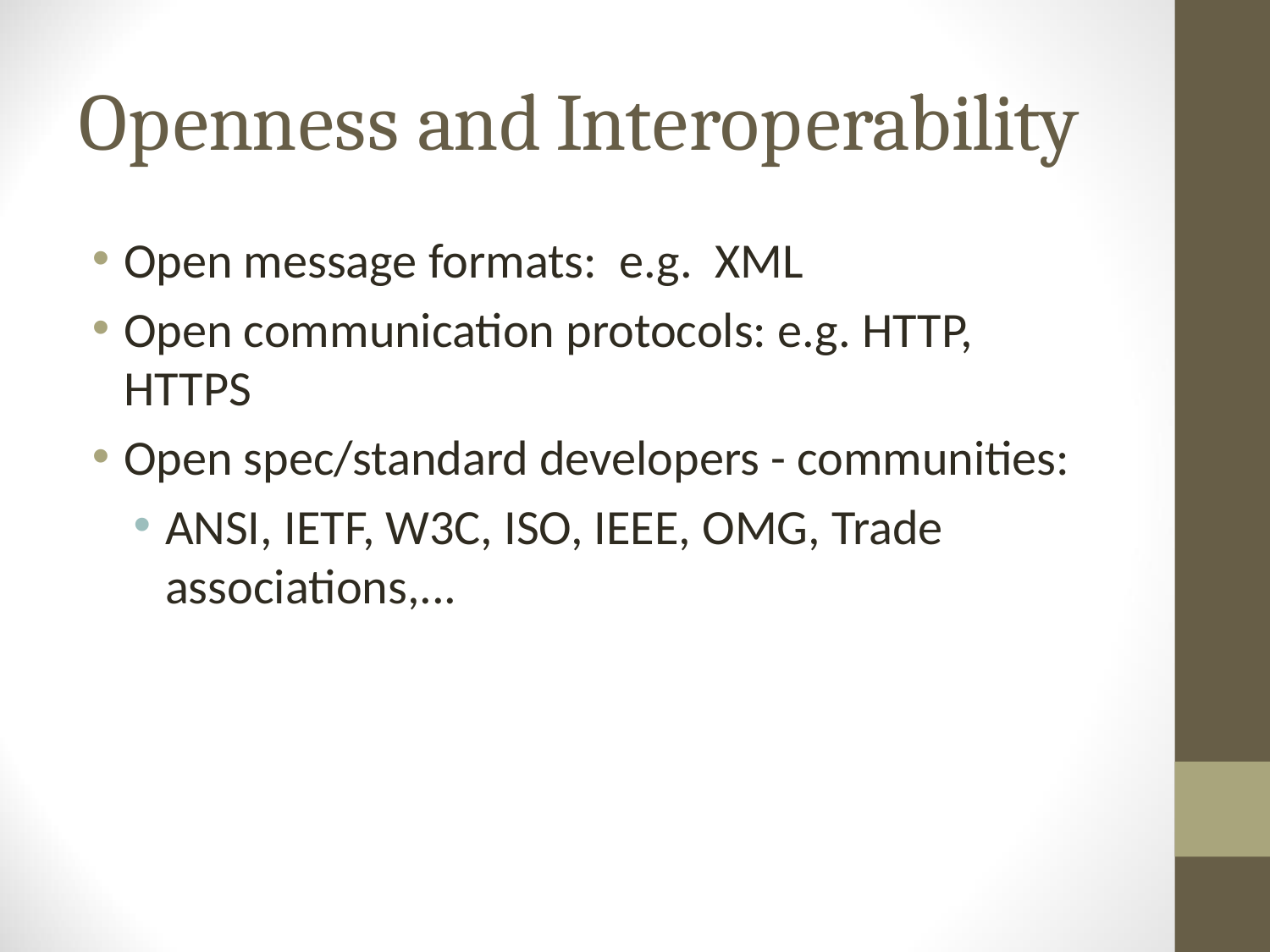

# Openness and Interoperability
Open message formats:  e.g.  XML
Open communication protocols: e.g. HTTP, HTTPS
Open spec/standard developers - communities:
ANSI, IETF, W3C, ISO, IEEE, OMG, Trade associations,...